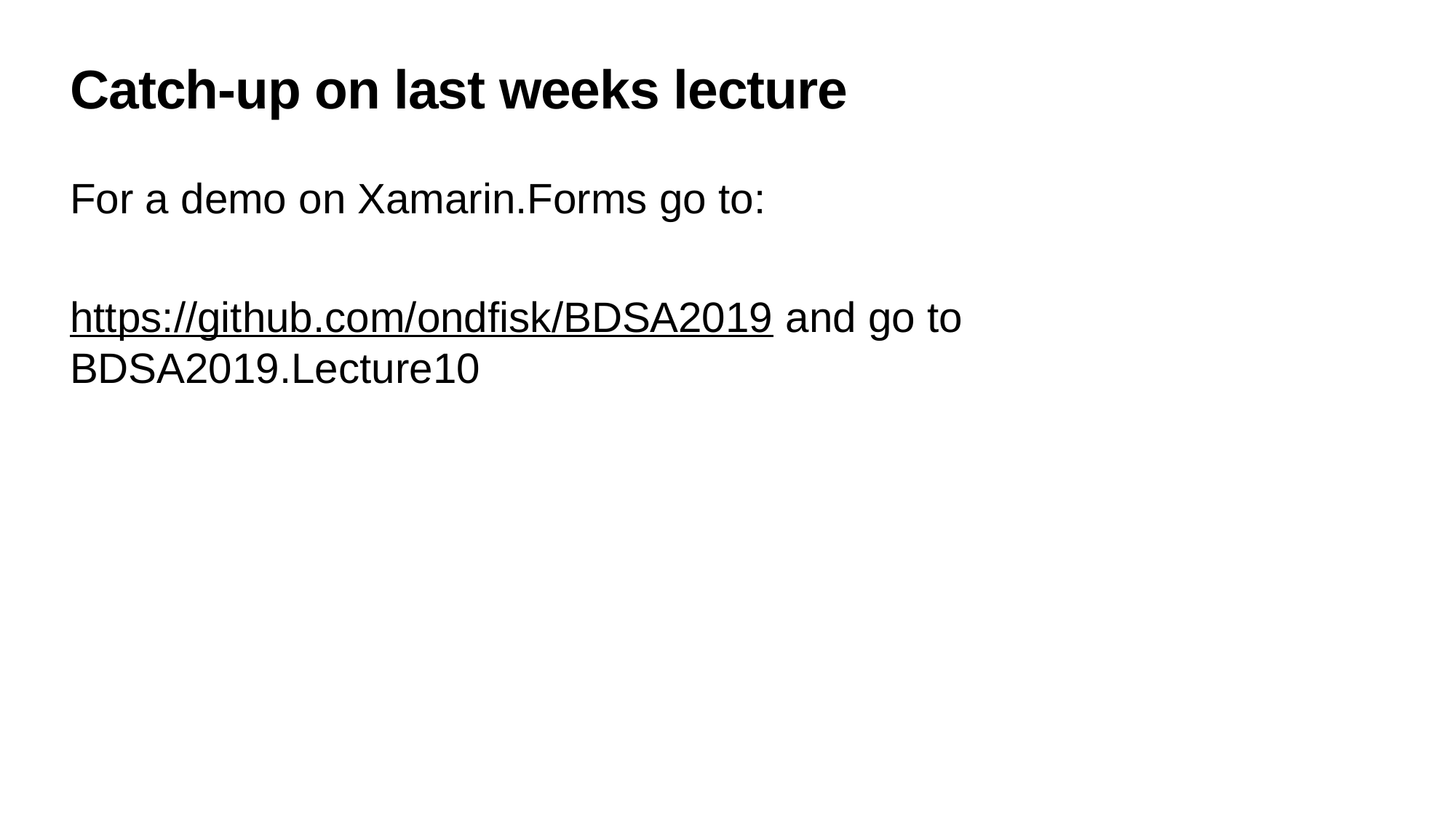

# Catch-up on last weeks lecture
For a demo on Xamarin.Forms go to:

https://github.com/ondfisk/BDSA2019 and go to BDSA2019.Lecture10